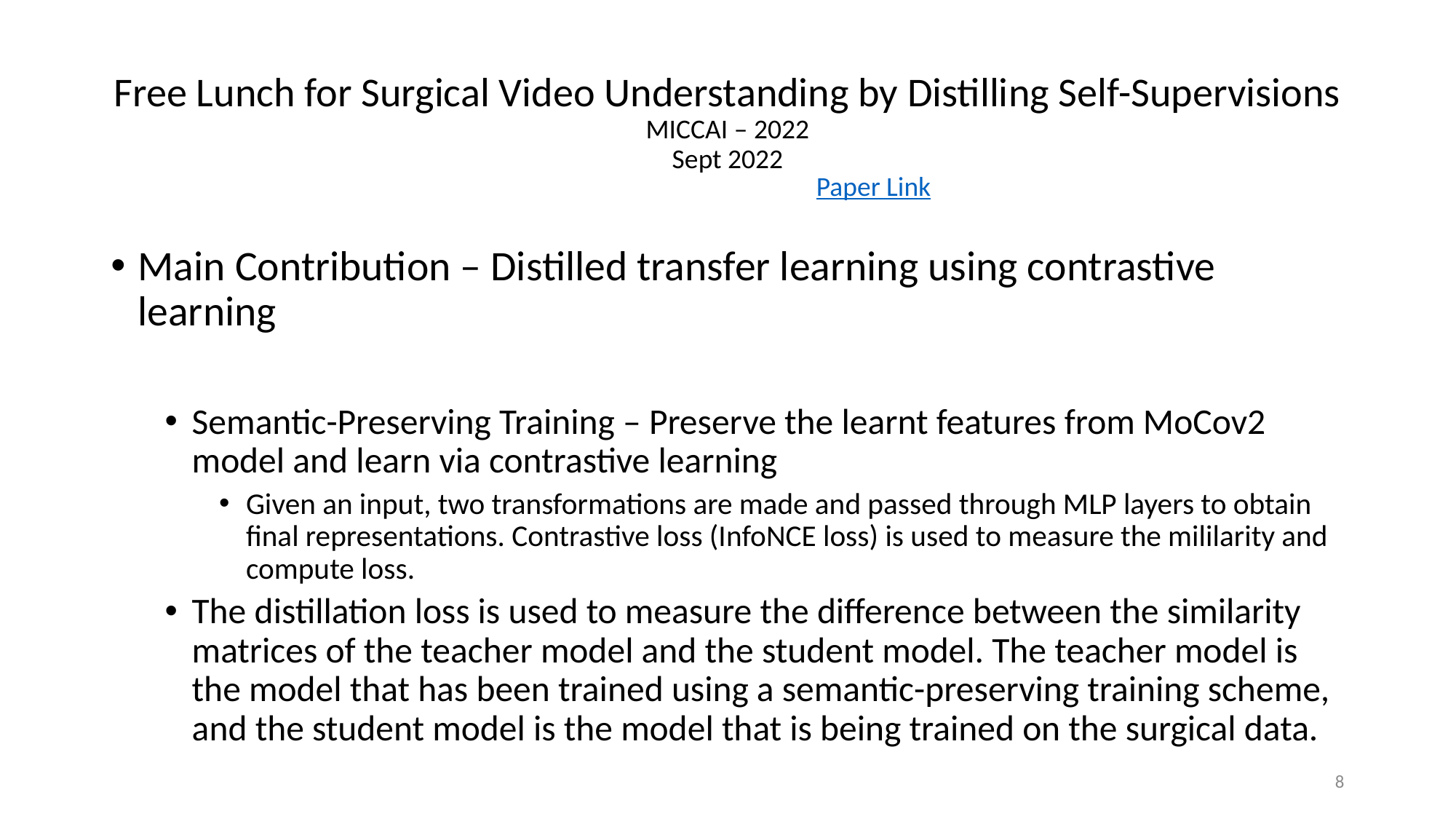

# Free Lunch for Surgical Video Understanding by Distilling Self-Supervisions MICCAI – 2022 Sept 2022
Paper Link
Main Contribution – Distilled transfer learning using contrastive learning

Semantic-Preserving Training – Preserve the learnt features from MoCov2 model and learn via contrastive learning
Given an input, two transformations are made and passed through MLP layers to obtain final representations. Contrastive loss (InfoNCE loss) is used to measure the mililarity and compute loss.
The distillation loss is used to measure the difference between the similarity matrices of the teacher model and the student model. The teacher model is the model that has been trained using a semantic-preserving training scheme, and the student model is the model that is being trained on the surgical data.
8